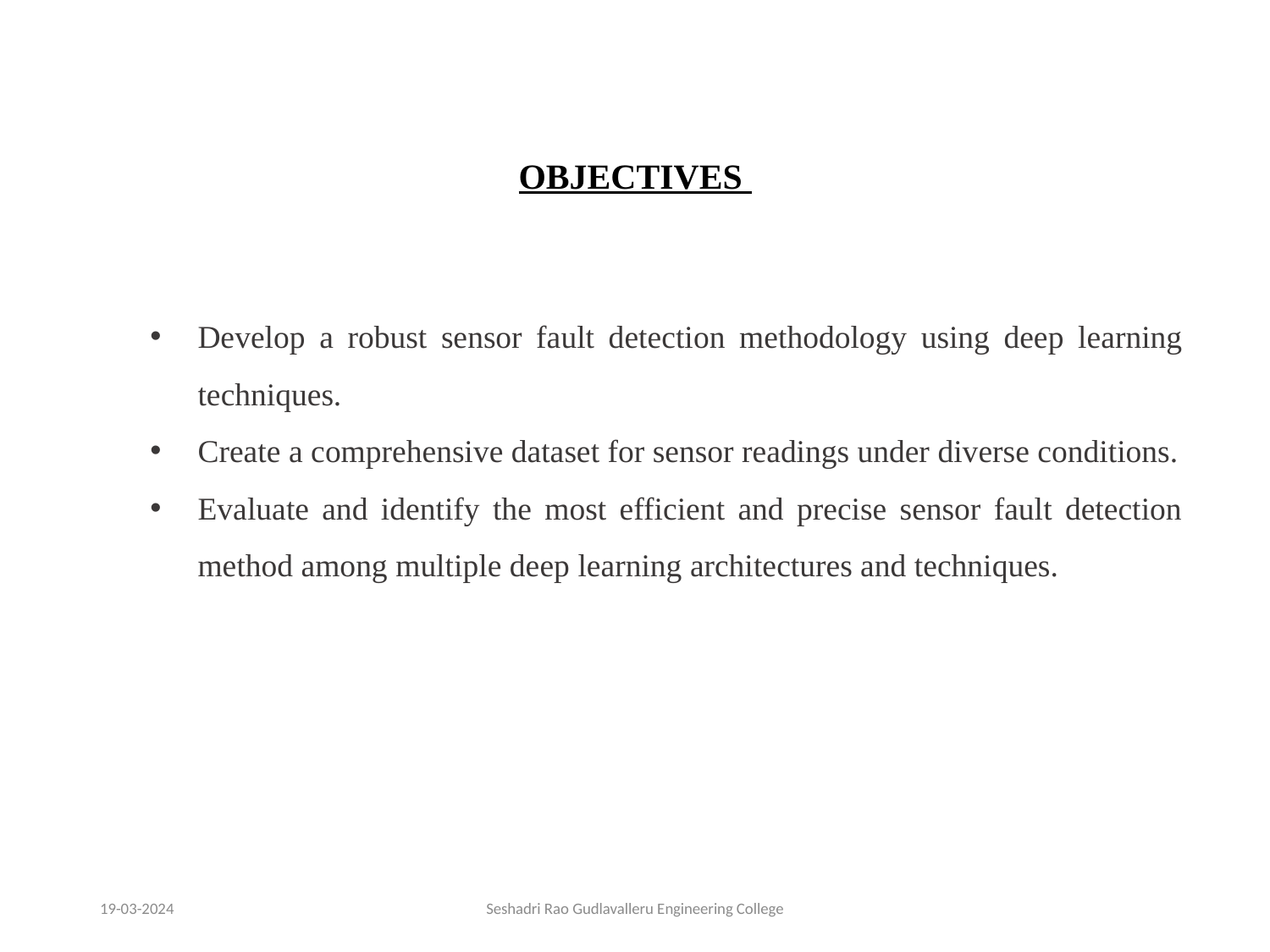

OBJECTIVES
Develop a robust sensor fault detection methodology using deep learning techniques.
Create a comprehensive dataset for sensor readings under diverse conditions.
Evaluate and identify the most efficient and precise sensor fault detection method among multiple deep learning architectures and techniques.
19-03-2024
Seshadri Rao Gudlavalleru Engineering College